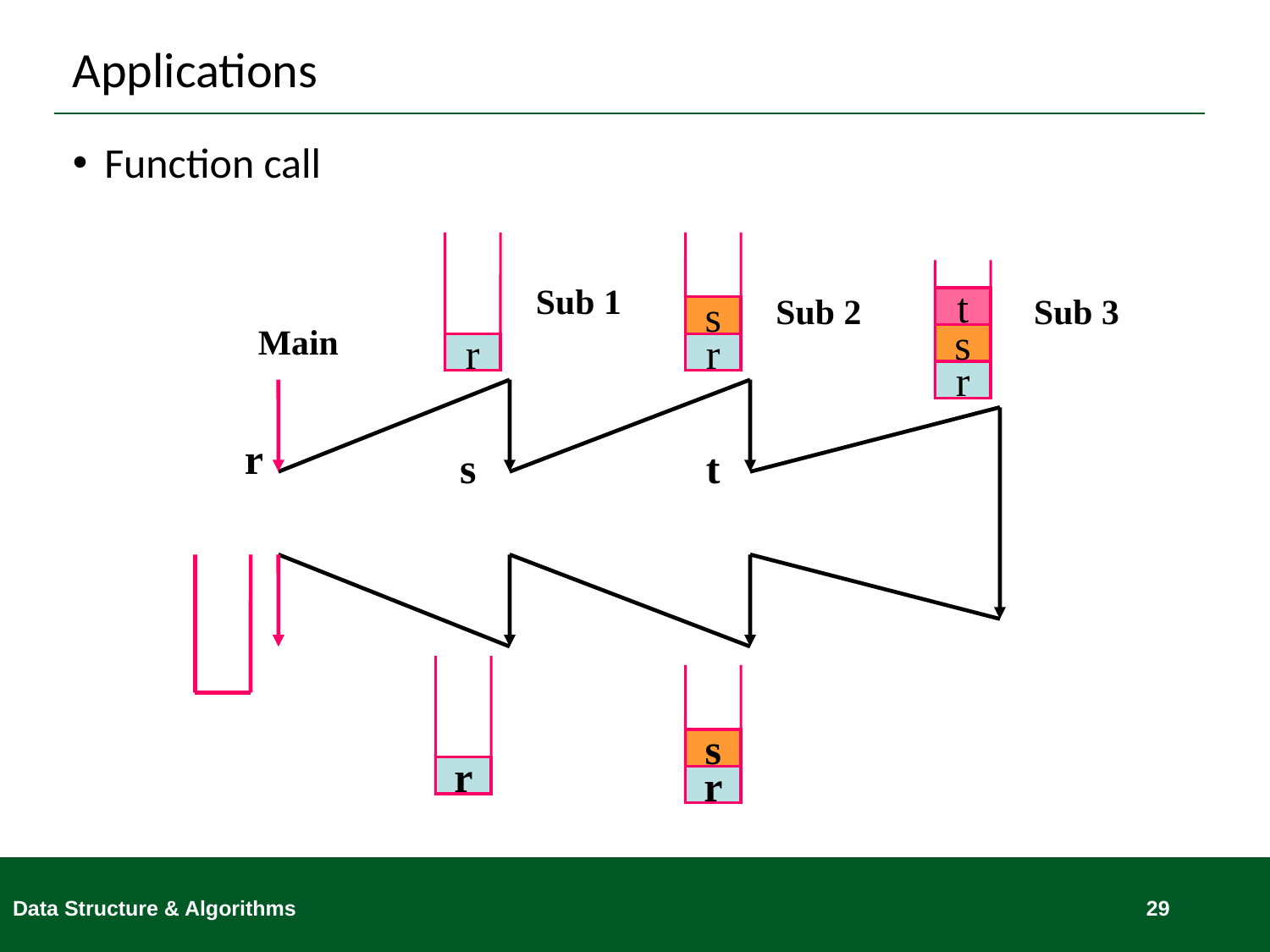

# Applications
Function call

r
Sub 1
s

s
r
t

t
s
r
Main
r

r

s
r
Sub 2
Sub 3
Data Structure & Algorithms
29